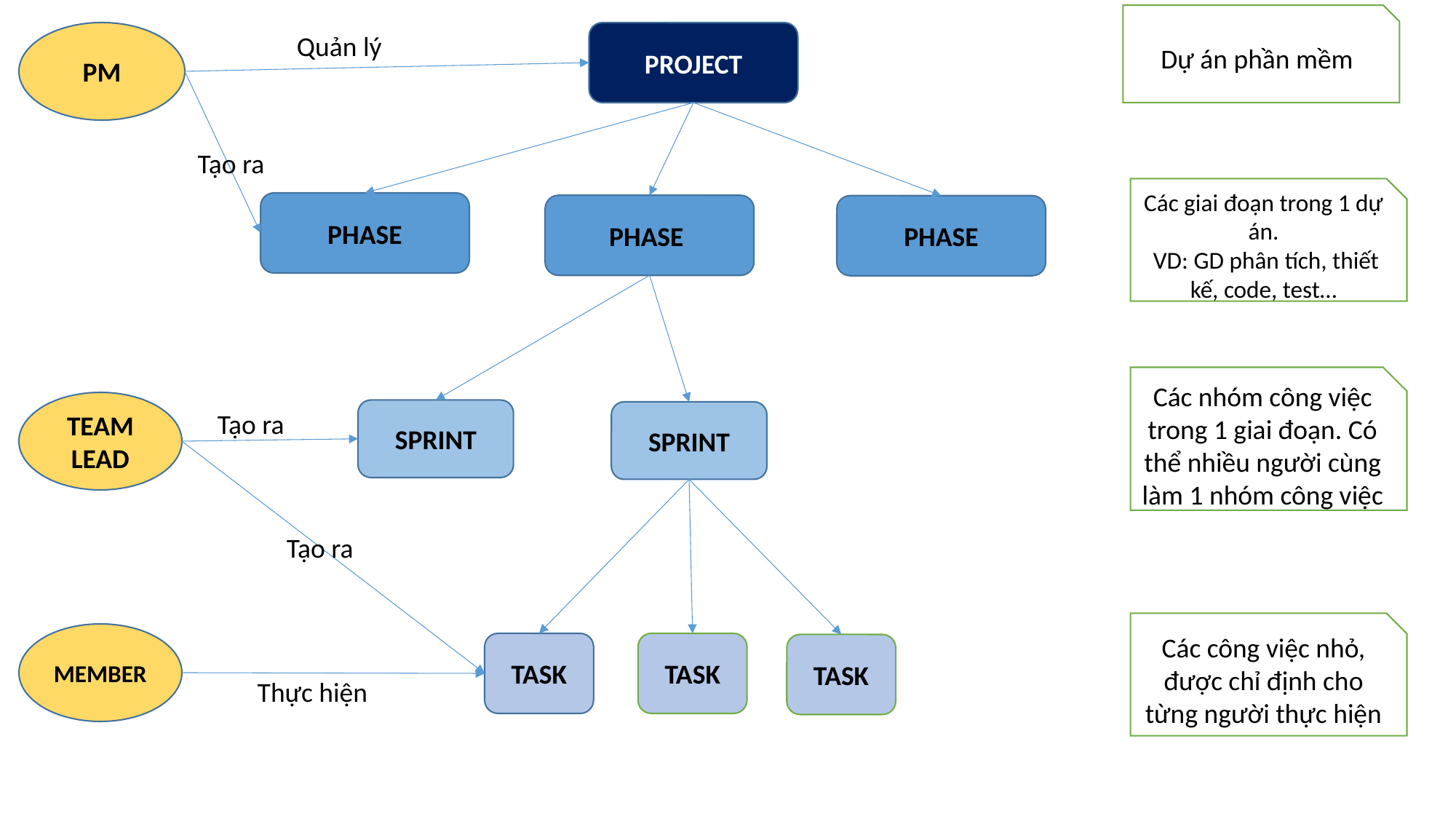

Dự án phần mềm
PM
PROJECT
Quản lý
Tạo ra
Các giai đoạn trong 1 dự án.
 VD: GD phân tích, thiết kế, code, test…
PHASE
PHASE
PHASE
Các nhóm công việc trong 1 giai đoạn. Có thể nhiều người cùng làm 1 nhóm công việc
TEAM LEAD
SPRINT
Tạo ra
SPRINT
Tạo ra
Các công việc nhỏ, được chỉ định cho từng người thực hiện
MEMBER
TASK
TASK
TASK
Thực hiện